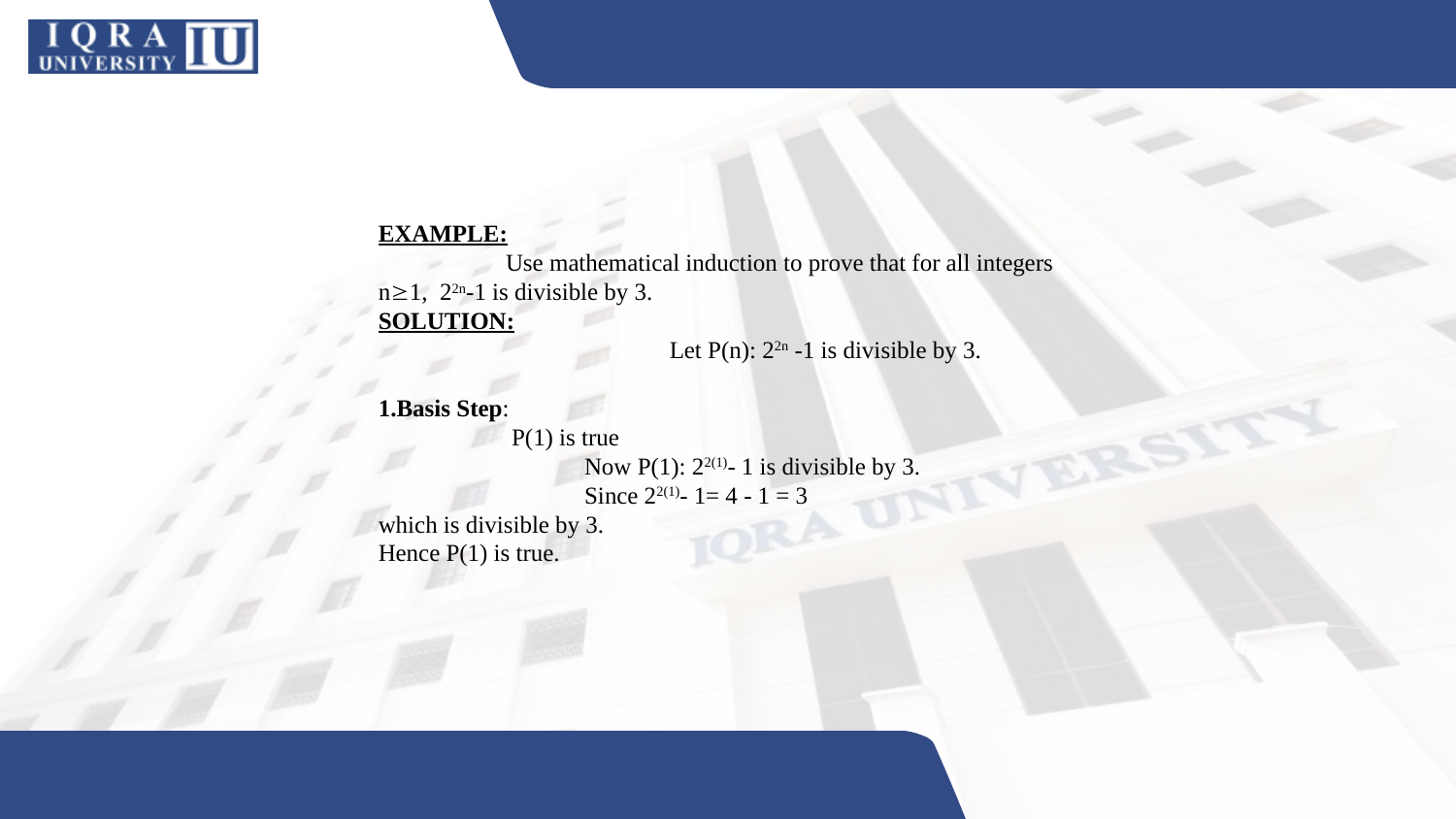

EXAMPLE:
                     Use mathematical induction to prove that for all integers n≥1,  22n-1 is divisible by 3.
SOLUTION:
		Let P(n): 22n -1 is divisible by 3.

1.Basis Step:
                P(1) is true
	          Now P(1): 22(1)- 1 is divisible by 3.
	          Since 22(1)- 1= 4 - 1 = 3
which is divisible by 3.
Hence P(1) is true.